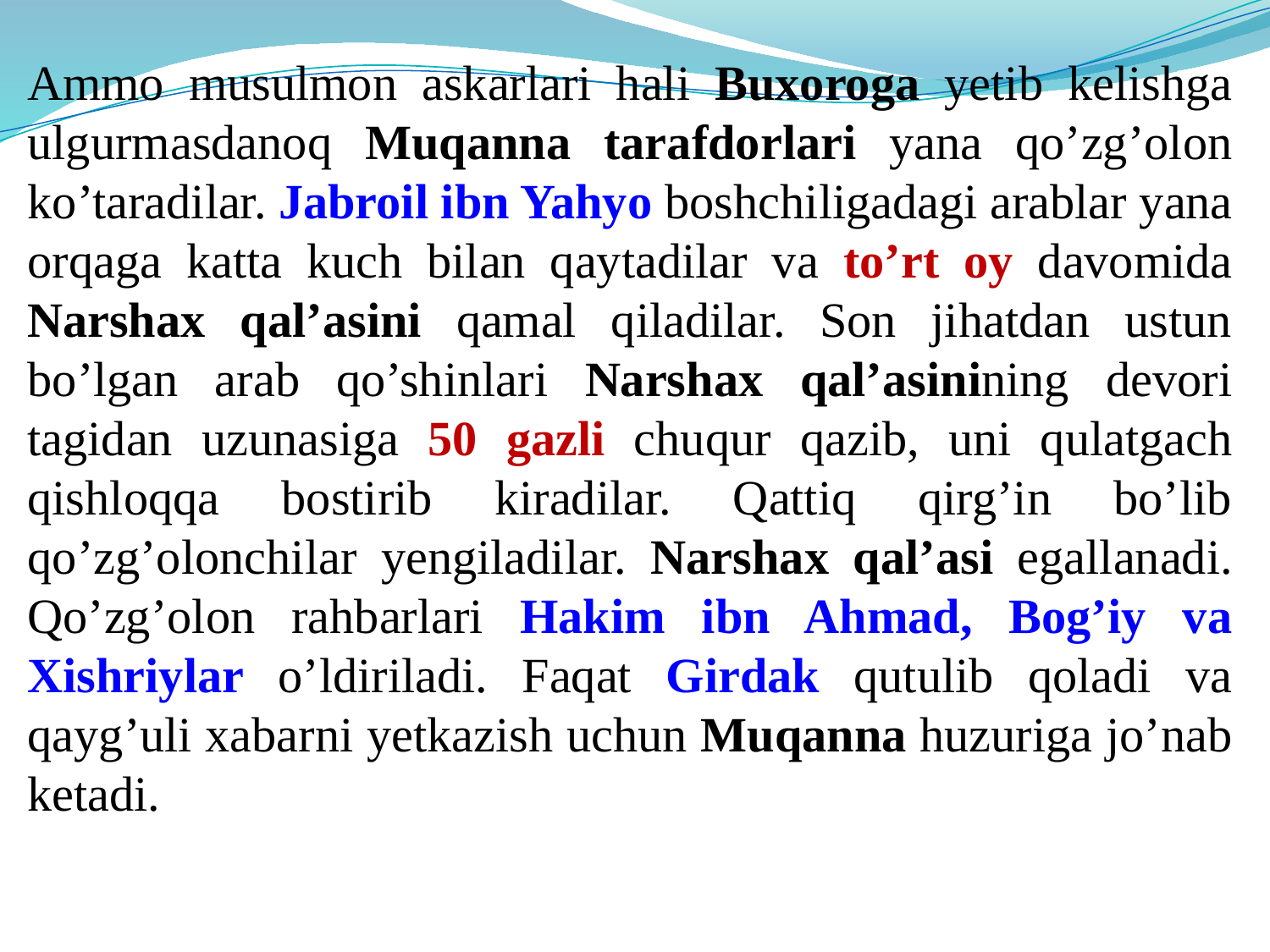

Ammo musulmon askarlari hali Buxoroga yetib kelishga ulgurmasdanoq Muqanna tarafdorlari yana qo’zg’olon ko’taradilar. Jabroil ibn Yahyo boshchiligadagi arablar yana orqaga katta kuch bilan qaytadilar va to’rt oy davomida Narshax qal’asini qamal qiladilar. Son jihatdan ustun bo’lgan arab qo’shinlari Narshax qal’asinining devori tagidan uzunasiga 50 gazli chuqur qazib, uni qulatgach qishloqqa bostirib kiradilar. Qattiq qirg’in bo’lib qo’zg’olonchilar yengiladilar. Narshax qal’asi egallanadi. Qo’zg’olon rahbarlari Hakim ibn Ahmad, Bog’iy va Xishriylar o’ldiriladi. Faqat Girdak qutulib qoladi va qayg’uli xabarni yetkazish uchun Muqanna huzuriga jo’nab ketadi.